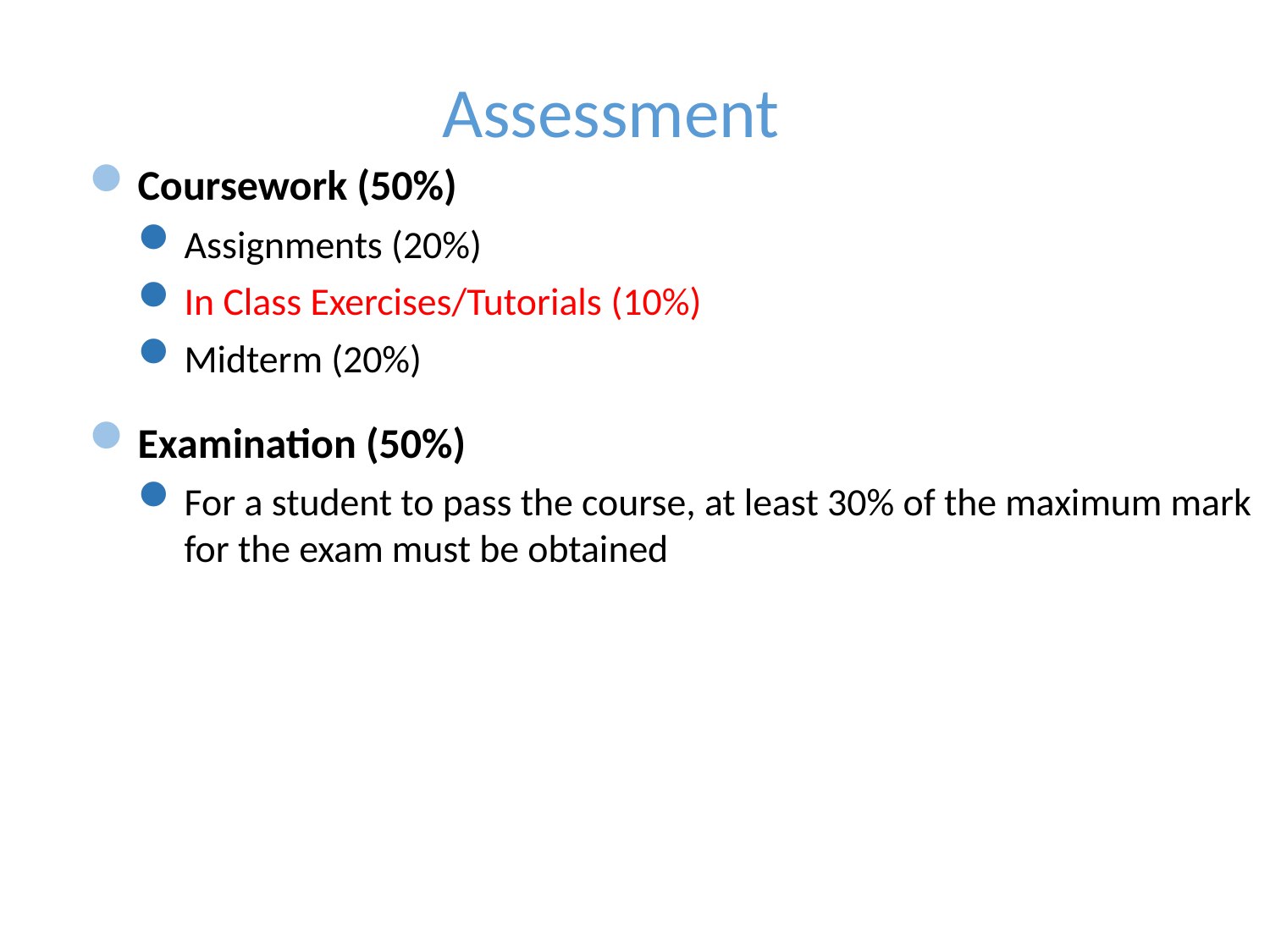

# Assessment
Coursework (50%)
Assignments (20%)
In Class Exercises/Tutorials (10%)
Midterm (20%)
Examination (50%)
For a student to pass the course, at least 30% of the maximum mark for the exam must be obtained
1/14/24
4